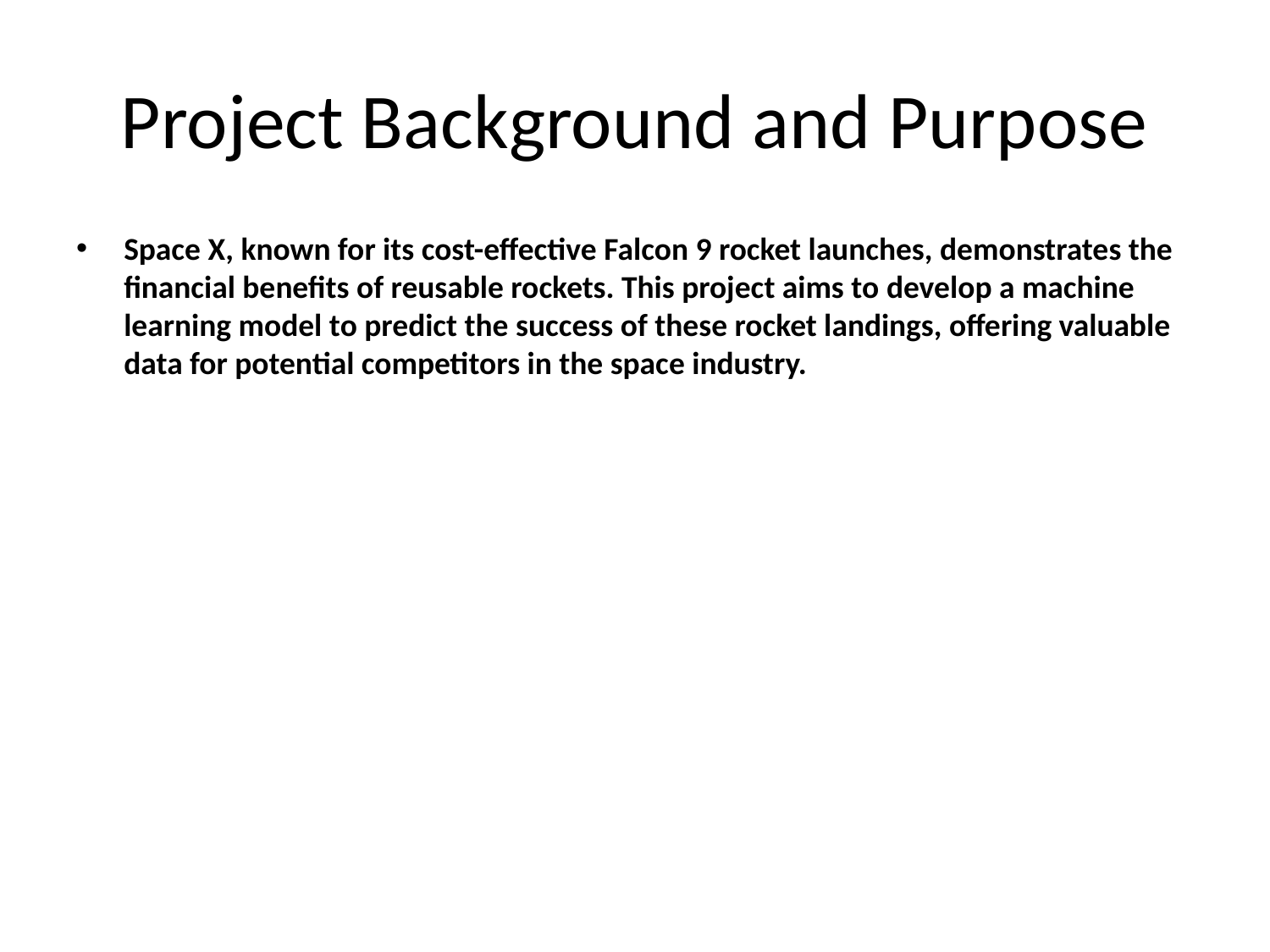

# Project Background and Purpose
Space X, known for its cost-effective Falcon 9 rocket launches, demonstrates the financial benefits of reusable rockets. This project aims to develop a machine learning model to predict the success of these rocket landings, offering valuable data for potential competitors in the space industry.